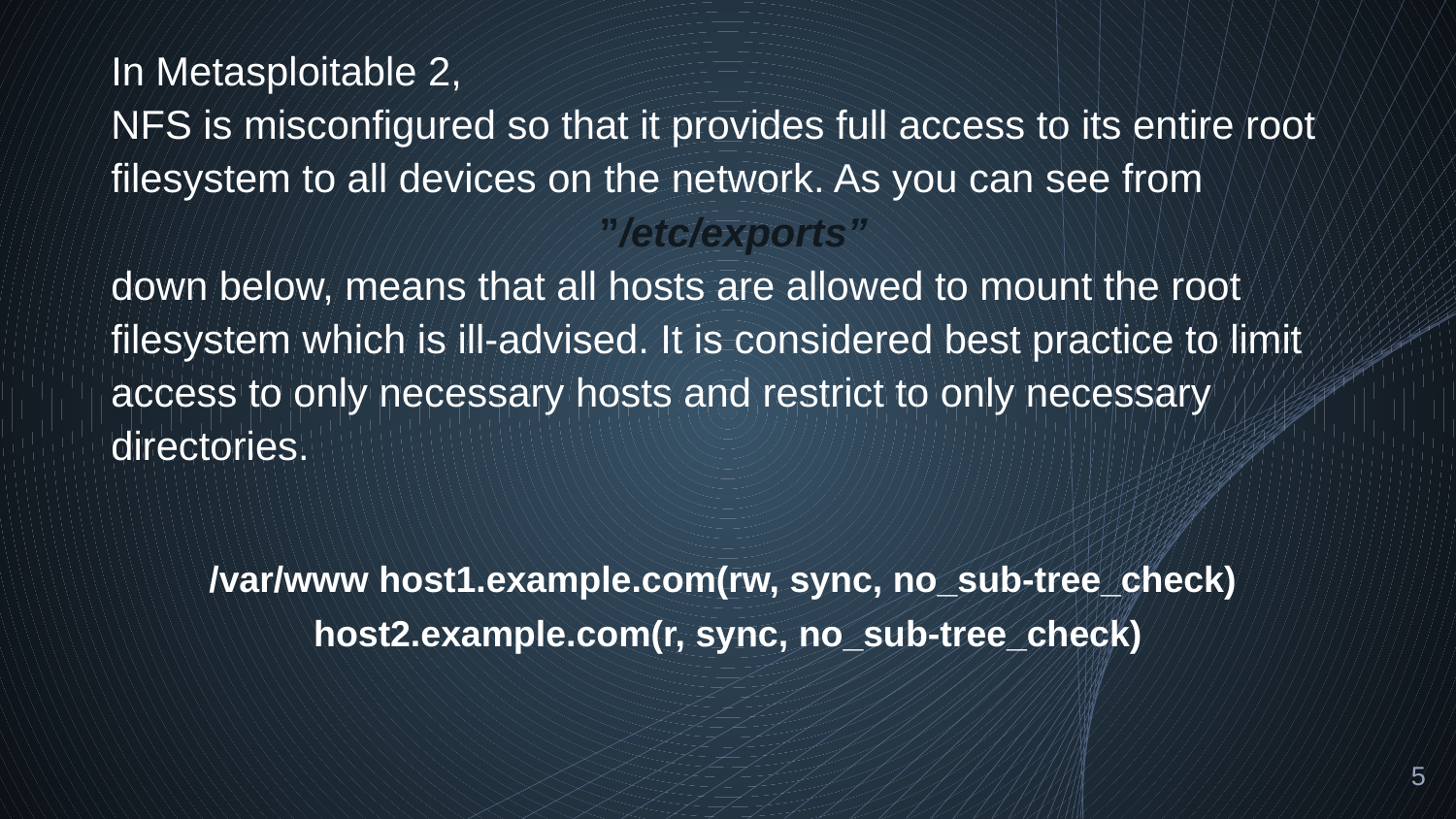

In Metasploitable 2,
NFS is misconfigured so that it provides full access to its entire root
filesystem to all devices on the network. As you can see from
”/etc/exports”
down below, means that all hosts are allowed to mount the root
filesystem which is ill-advised. It is considered best practice to limit
access to only necessary hosts and restrict to only necessary
directories.
/var/www host1.example.com(rw, sync, no_sub-tree_check)
host2.example.com(r, sync, no_sub-tree_check)
5